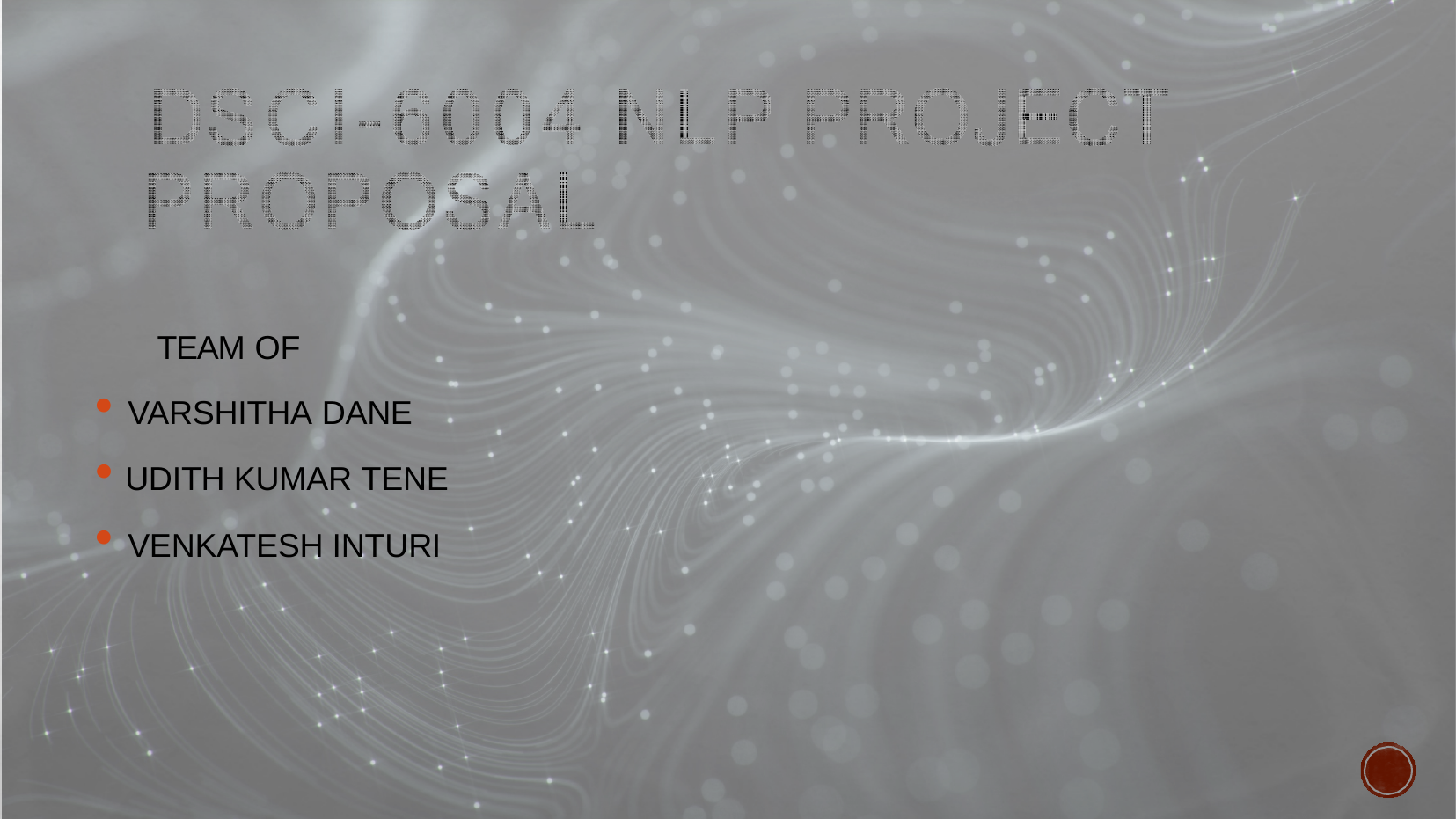

TEAM OF
VARSHITHA DANE
UDITH KUMAR TENE
VENKATESH INTURI